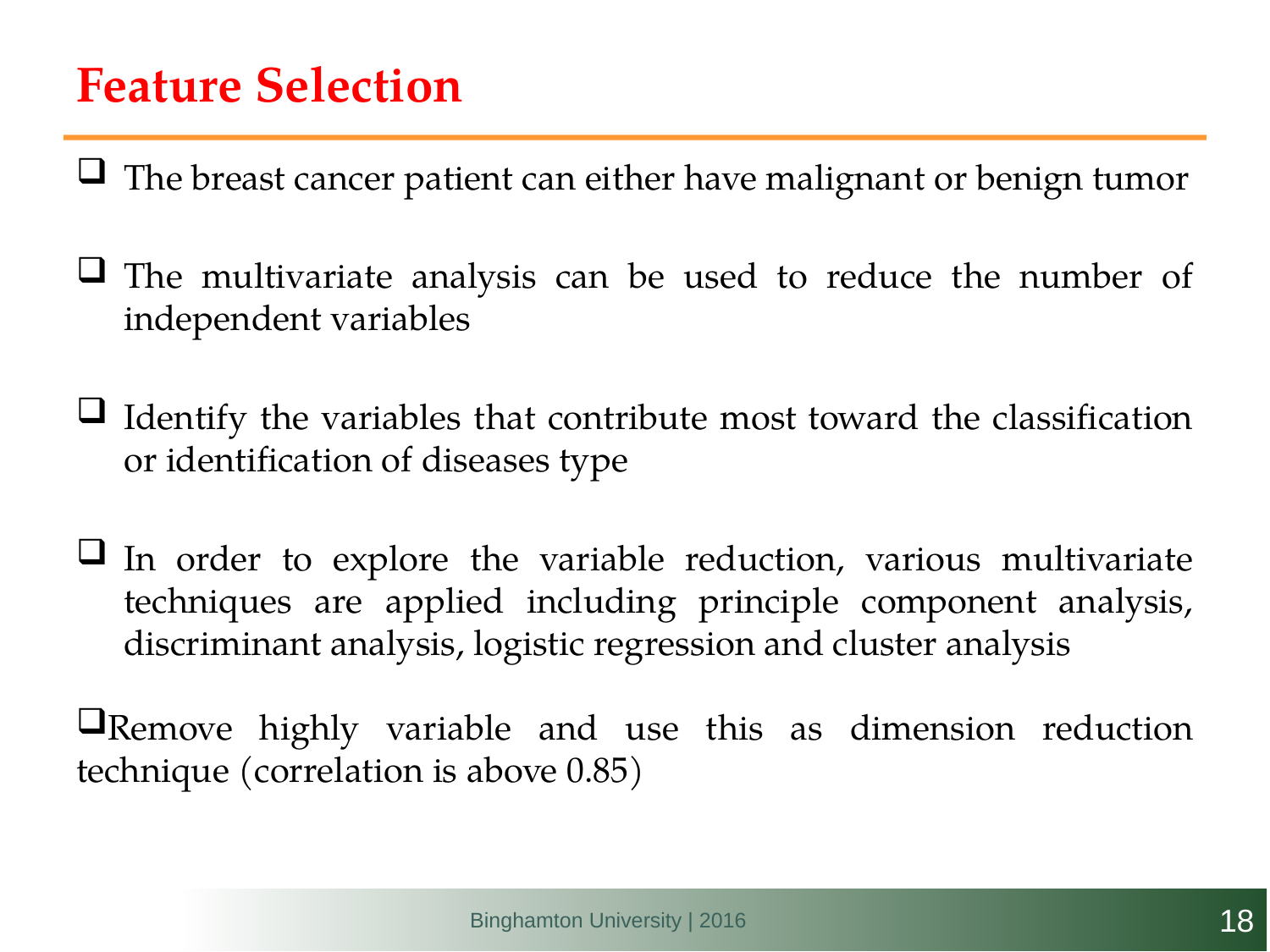

# Feature Selection
The breast cancer patient can either have malignant or benign tumor

The multivariate analysis can be used to reduce the number of independent variables

Identify the variables that contribute most toward the classification or identification of diseases type

In order to explore the variable reduction, various multivariate techniques are applied including principle component analysis, discriminant analysis, logistic regression and cluster analysis
Remove highly variable and use this as dimension reduction technique (correlation is above 0.85)